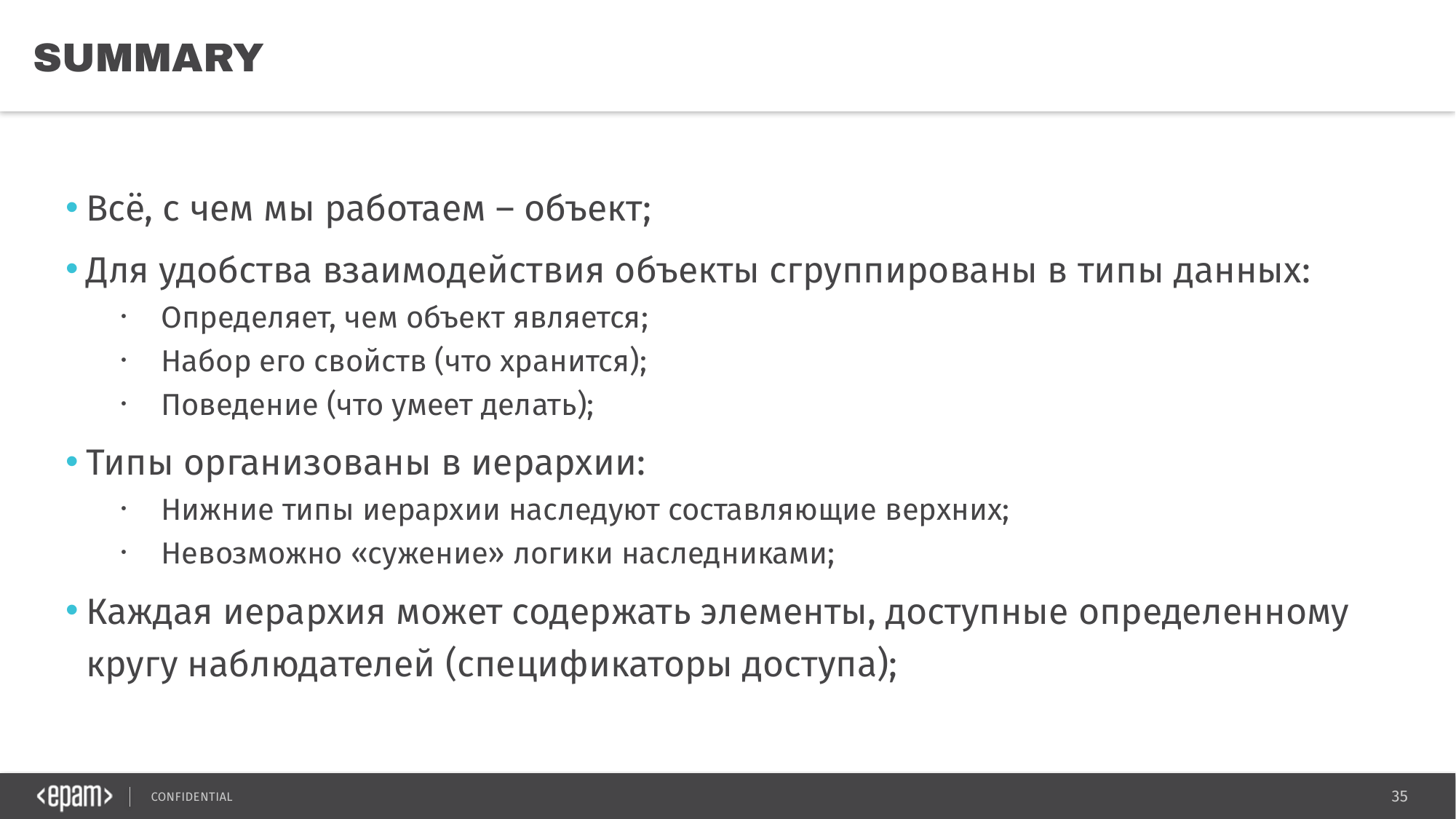

# SUMMARY
Всё, с чем мы работаем – объект;
Для удобства взаимодействия объекты сгруппированы в типы данных:
Определяет, чем объект является;
Набор его свойств (что хранится);
Поведение (что умеет делать);
Типы организованы в иерархии:
Нижние типы иерархии наследуют составляющие верхних;
Невозможно «сужение» логики наследниками;
Каждая иерархия может содержать элементы, доступные определенному кругу наблюдателей (спецификаторы доступа);